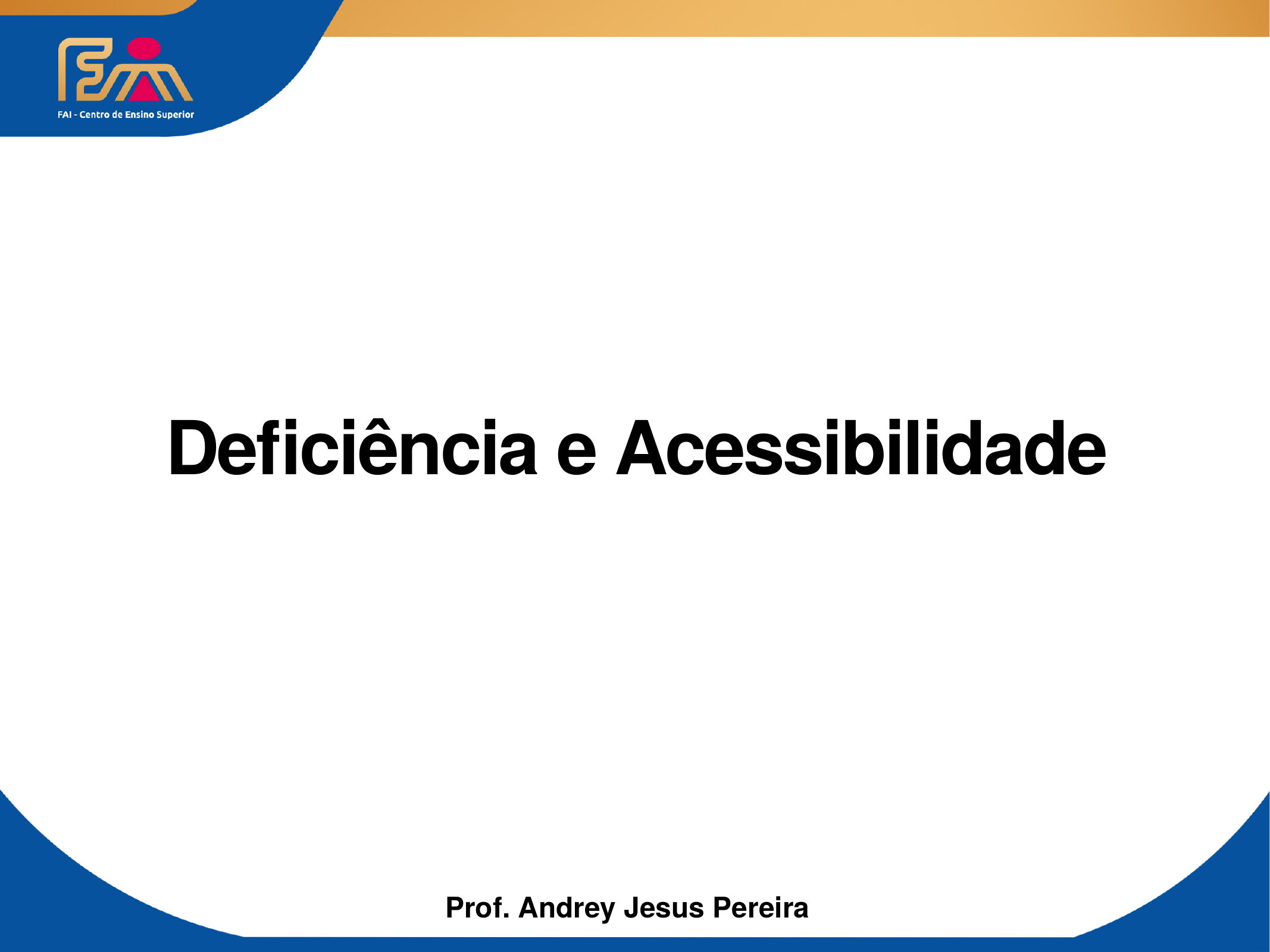

# Deficiência e Acessibilidade
Prof. Andrey Jesus Pereira